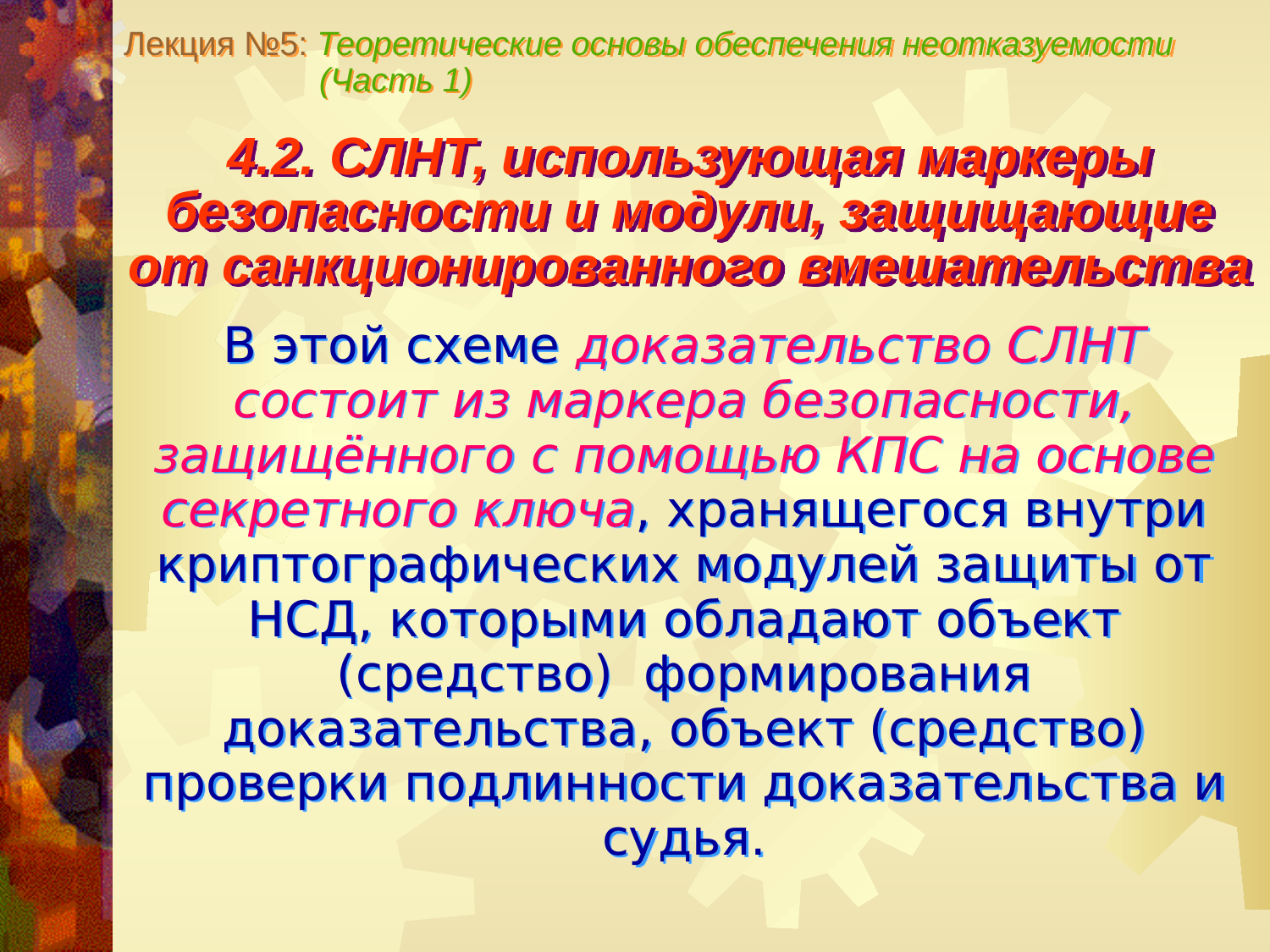

Лекция №5: Теоретические основы обеспечения неотказуемости
                       (Часть 1)
4.2. СЛНТ, использующая маркеры безопасности и модули, защищающие
от санкционированного вмешательства
В этой схеме доказательство СЛНТ состоит из маркера безопасности, защищённого с помощью КПС на основе секретного ключа, хранящегося внутри криптографических модулей защиты от НСД, которыми обладают объект (средство)  формирования доказательства, объект (средство) проверки подлинности доказательства и судья.